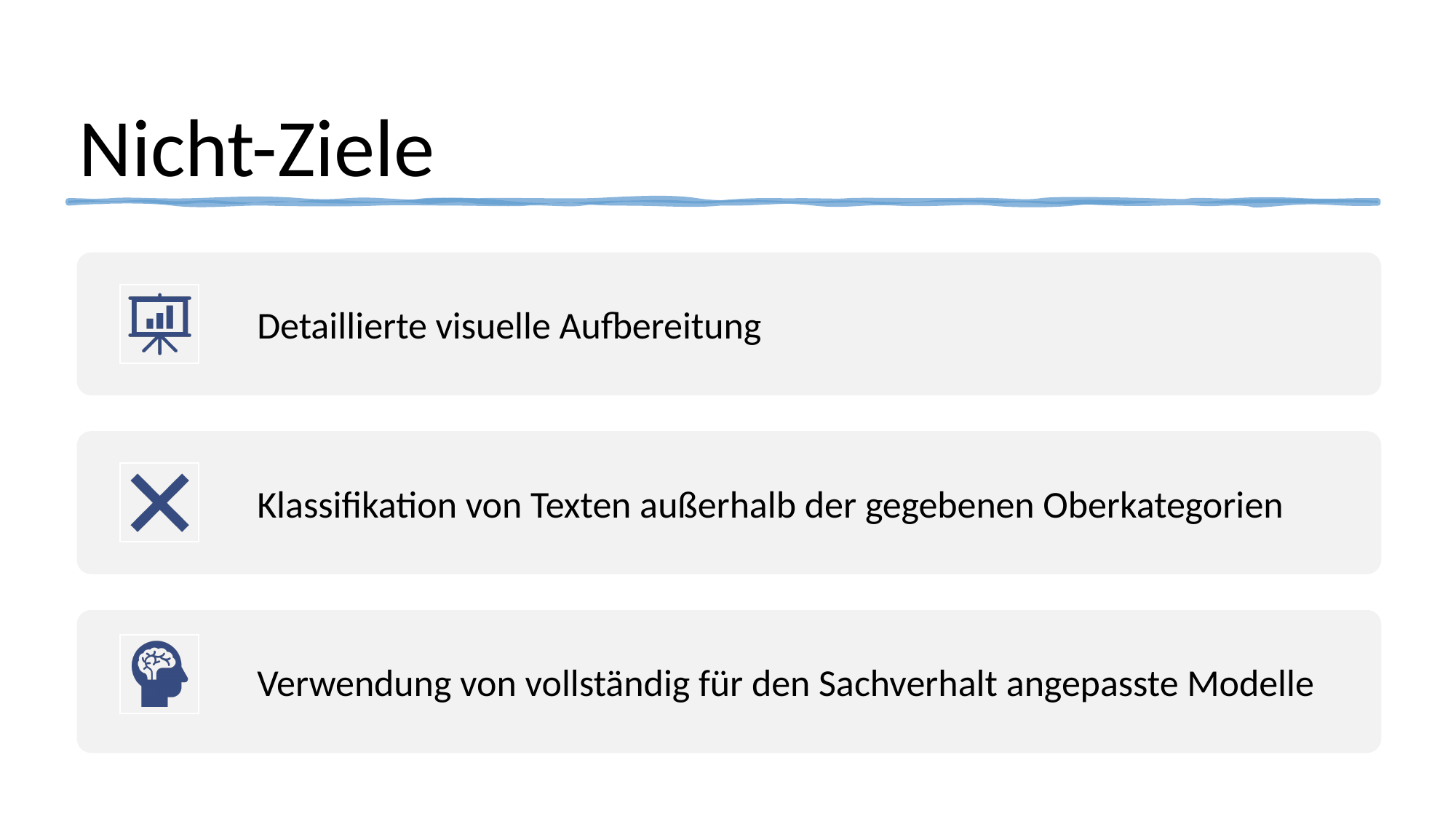

# Nicht-Ziele

Detaillierte visuelle Aufbereitung

Klassifikation von Texten außerhalb der gegebenen Oberkategorien

Verwendung von vollständig für den Sachverhalt angepasste Modelle